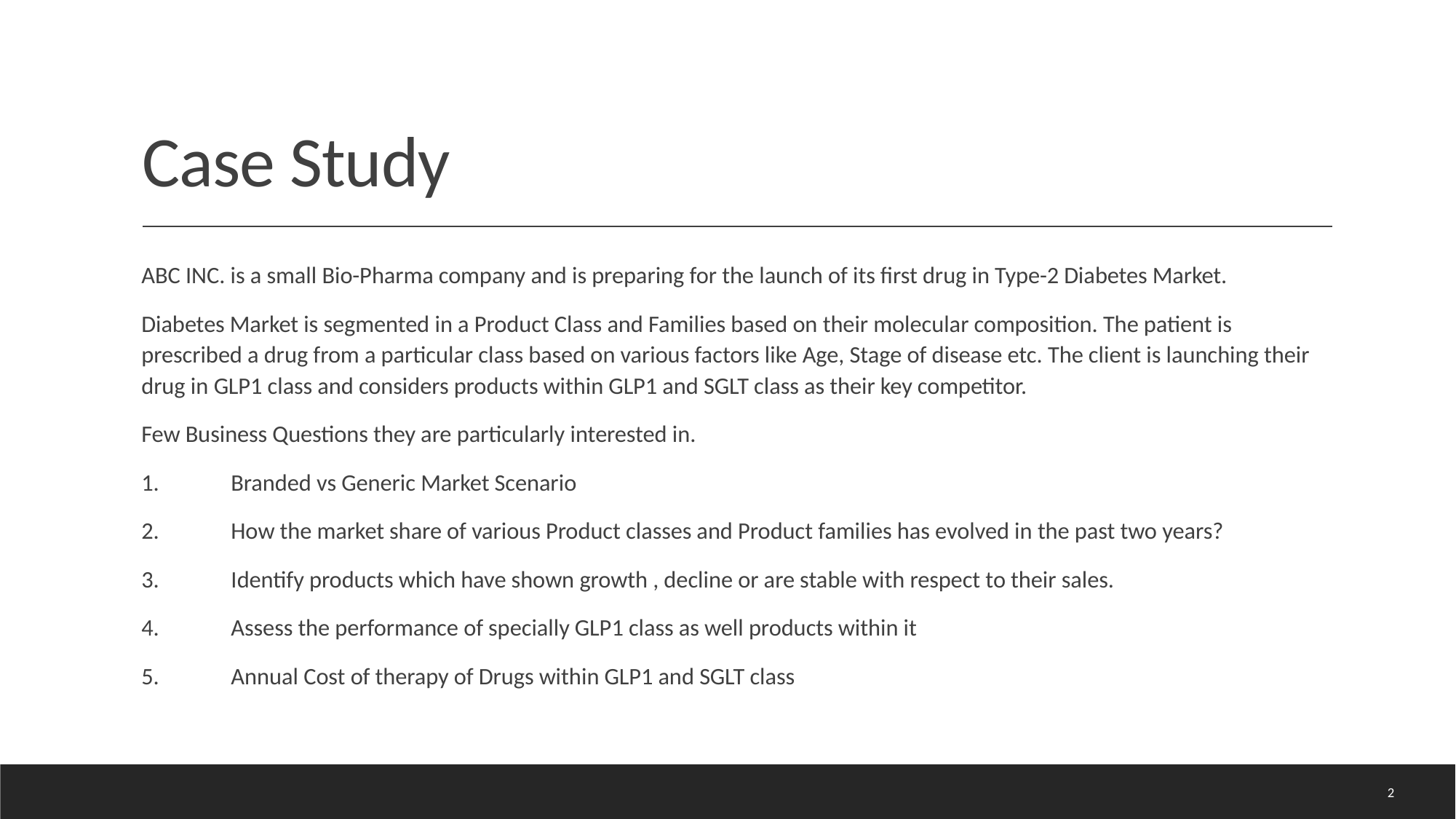

# Case Study
ABC INC. is a small Bio-Pharma company and is preparing for the launch of its first drug in Type-2 Diabetes Market.
Diabetes Market is segmented in a Product Class and Families based on their molecular composition. The patient is prescribed a drug from a particular class based on various factors like Age, Stage of disease etc. The client is launching their drug in GLP1 class and considers products within GLP1 and SGLT class as their key competitor.
Few Business Questions they are particularly interested in.
1.	Branded vs Generic Market Scenario
2.	How the market share of various Product classes and Product families has evolved in the past two years?
3.	Identify products which have shown growth , decline or are stable with respect to their sales.
4.	Assess the performance of specially GLP1 class as well products within it
5.	Annual Cost of therapy of Drugs within GLP1 and SGLT class

2